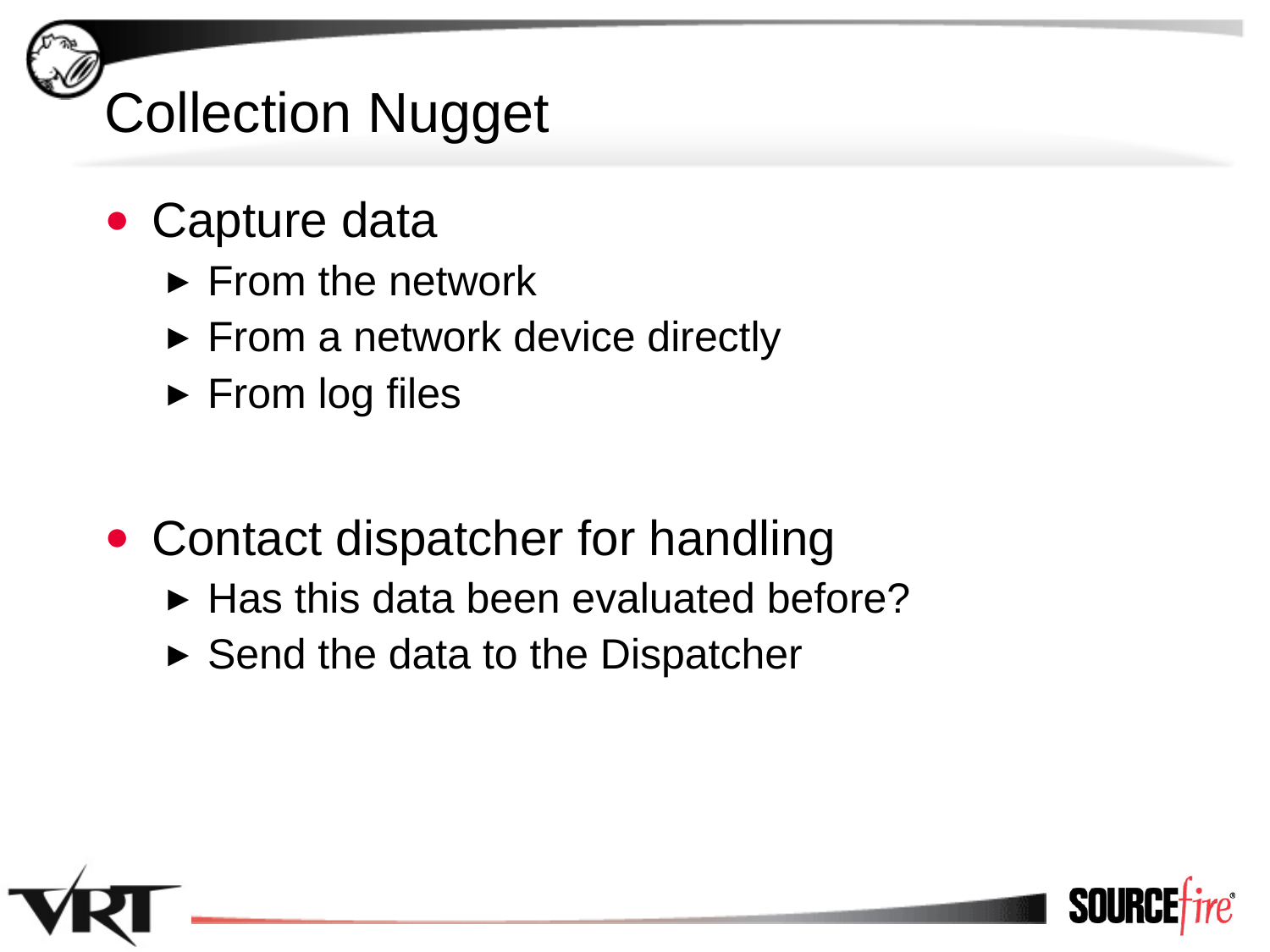

# Collection Nugget
Capture data
From the network
From a network device directly
From log files

Contact dispatcher for handling
Has this data been evaluated before?
Send the data to the Dispatcher